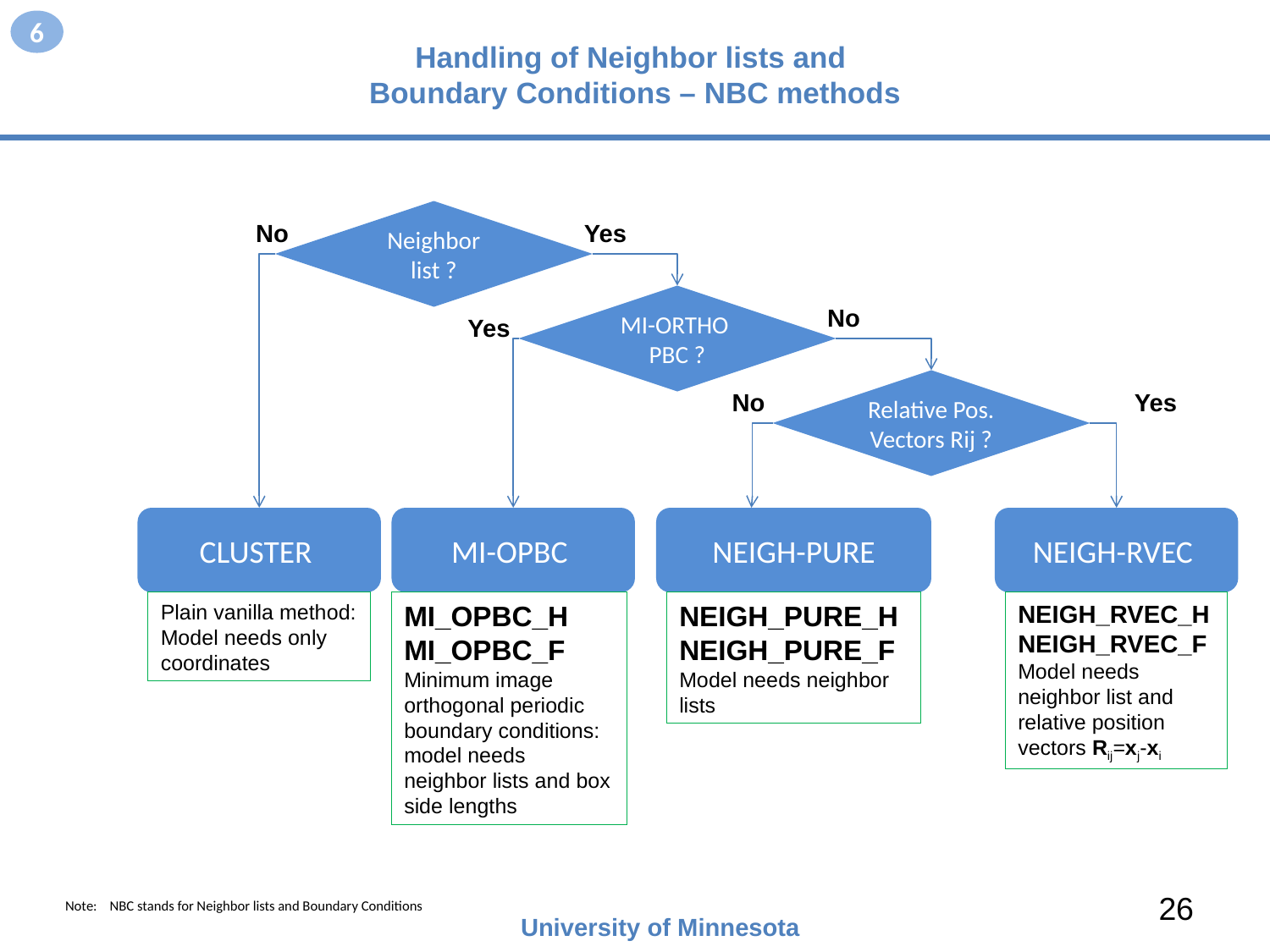

6
# Handling of Neighbor lists and Boundary Conditions – NBC methods
Neighbor list ?
No
Yes
MI-ORTHO
PBC ?
No
Yes
Relative Pos. Vectors Rij ?
No
Yes
CLUSTER
MI-OPBC
NEIGH-PURE
NEIGH-RVEC
Plain vanilla method:
Model needs only coordinates
MI_OPBC_H
MI_OPBC_F
Minimum image orthogonal periodic boundary conditions:
model needs neighbor lists and box side lengths
NEIGH_PURE_H
NEIGH_PURE_F
Model needs neighbor lists
NEIGH_RVEC_H
NEIGH_RVEC_F
Model needs neighbor list and relative position vectors Rij=xj-xi
26
Note:    NBC stands for Neighbor lists and Boundary Conditions
University of Minnesota